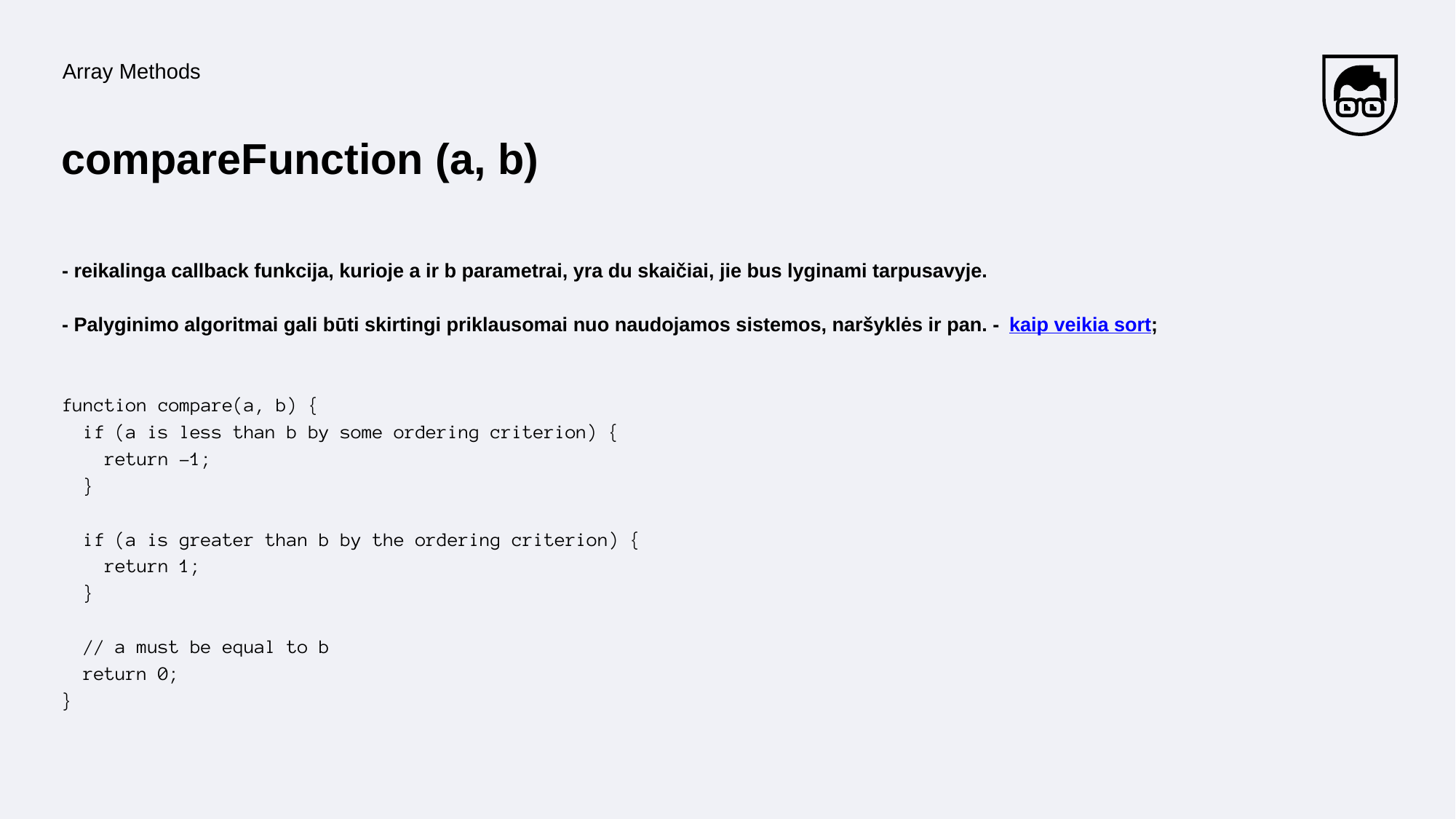

Array Methods
# compareFunction (a, b)
- reikalinga callback funkcija, kurioje a ir b parametrai, yra du skaičiai, jie bus lyginami tarpusavyje.

- Palyginimo algoritmai gali būti skirtingi priklausomai nuo naudojamos sistemos, naršyklės ir pan. -  kaip veikia sort;

function compare(a, b) {
  if (a is less than b by some ordering criterion) {
    return -1;
  }

  if (a is greater than b by the ordering criterion) {
    return 1;
  }

  // a must be equal to b
  return 0;
}